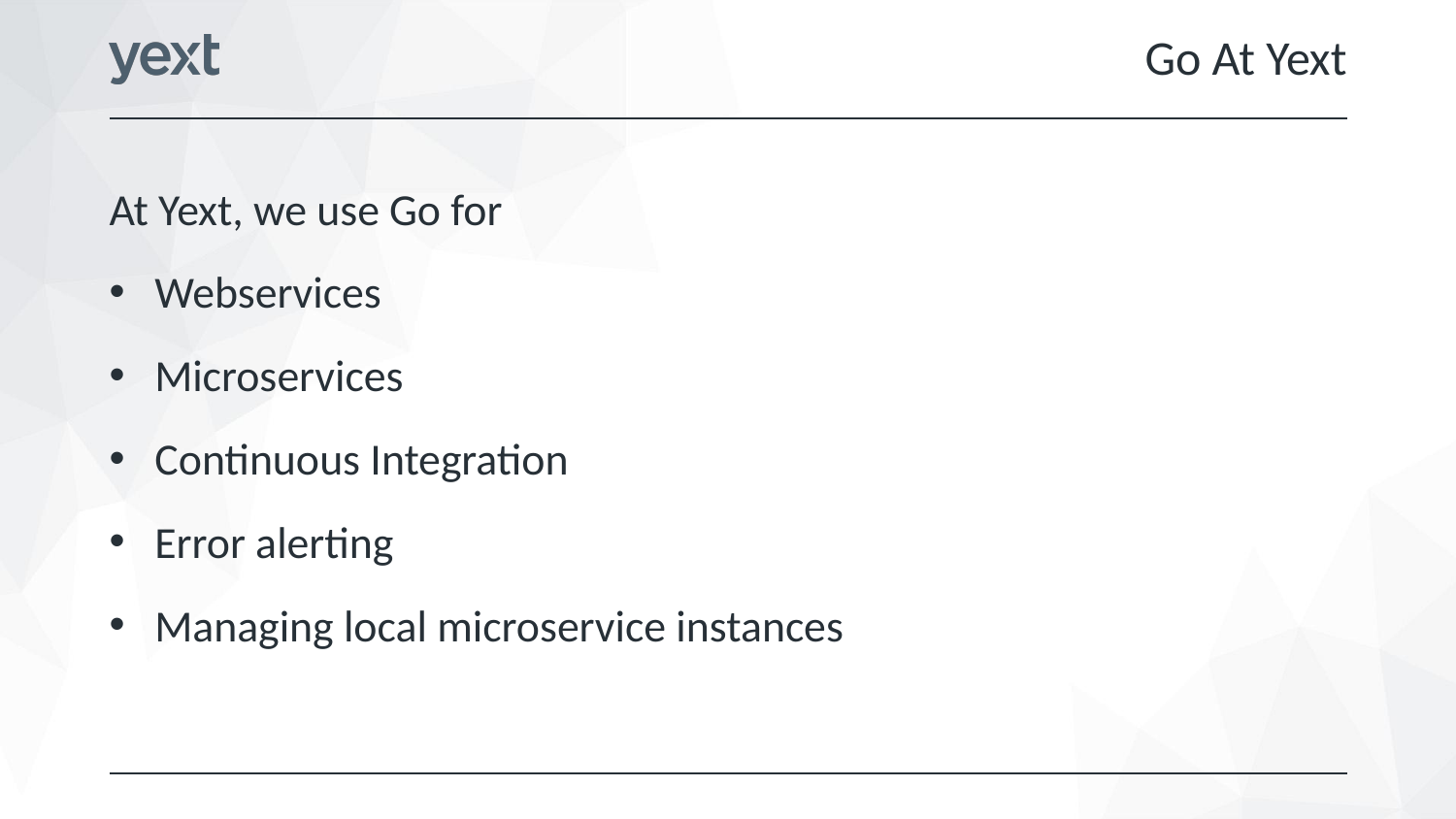

Go At Yext
At Yext, we use Go for
Webservices
Microservices
Continuous Integration
Error alerting
Managing local microservice instances